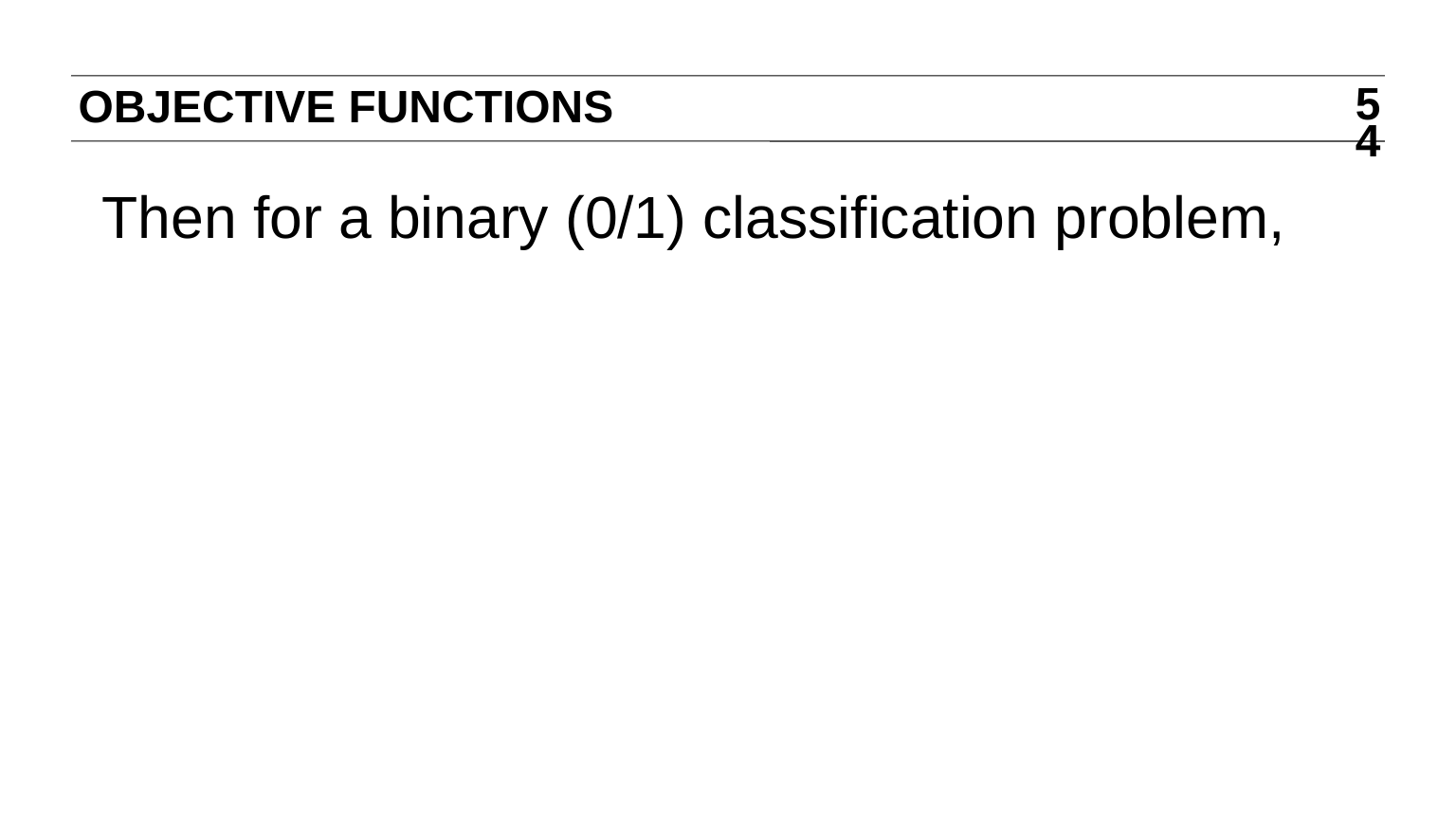

Objective functions
54
Then for a binary (0/1) classification problem,